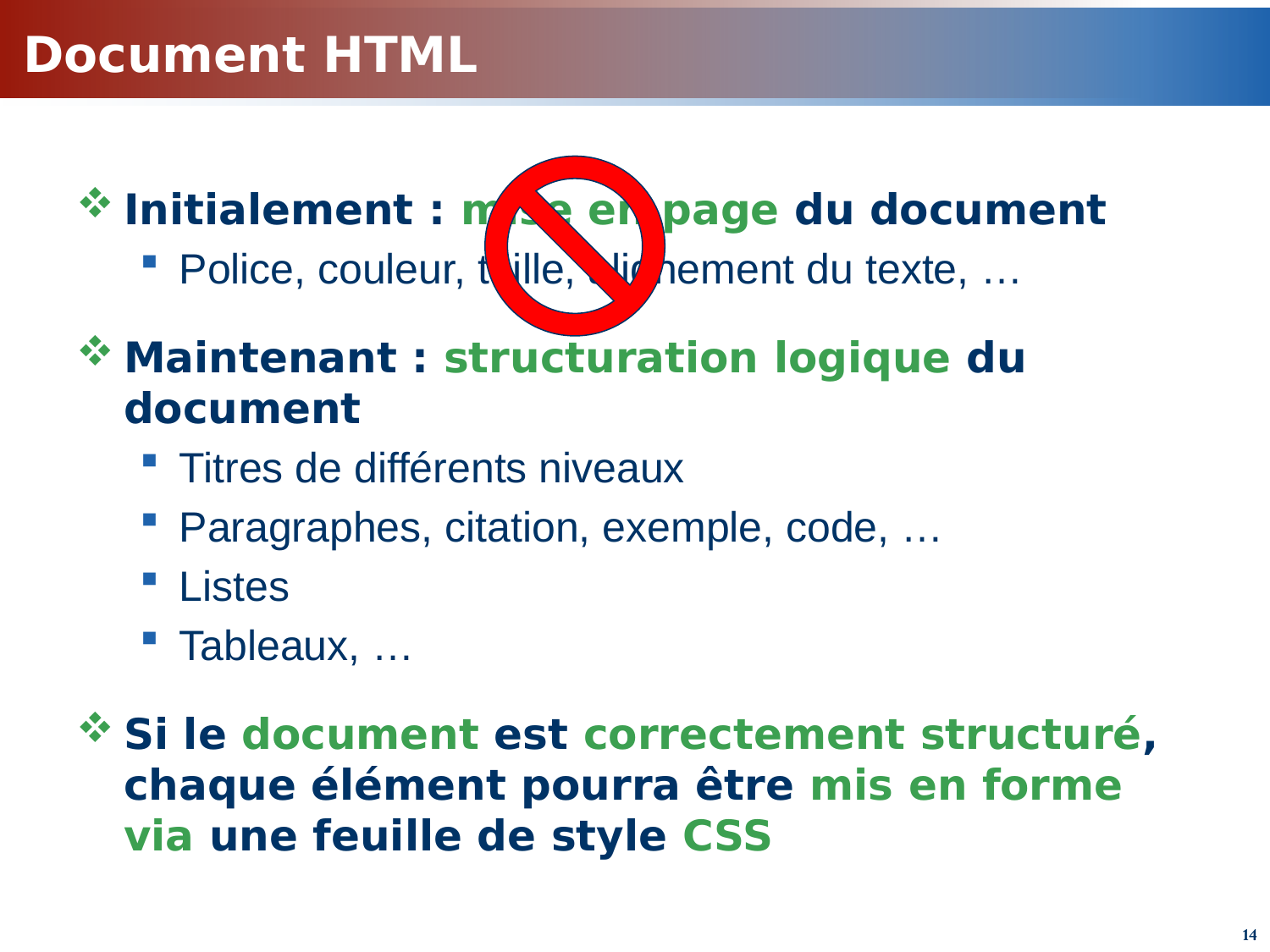

# Document HTML

Initialement : mise en page du document
Police, couleur, taille, alignement du texte, …

Maintenant : structuration logique du document
Titres de différents niveaux
Paragraphes, citation, exemple, code, …
Listes
Tableaux, …

Si le document est correctement structuré, chaque élément pourra être mis en forme via une feuille de style CSS
14